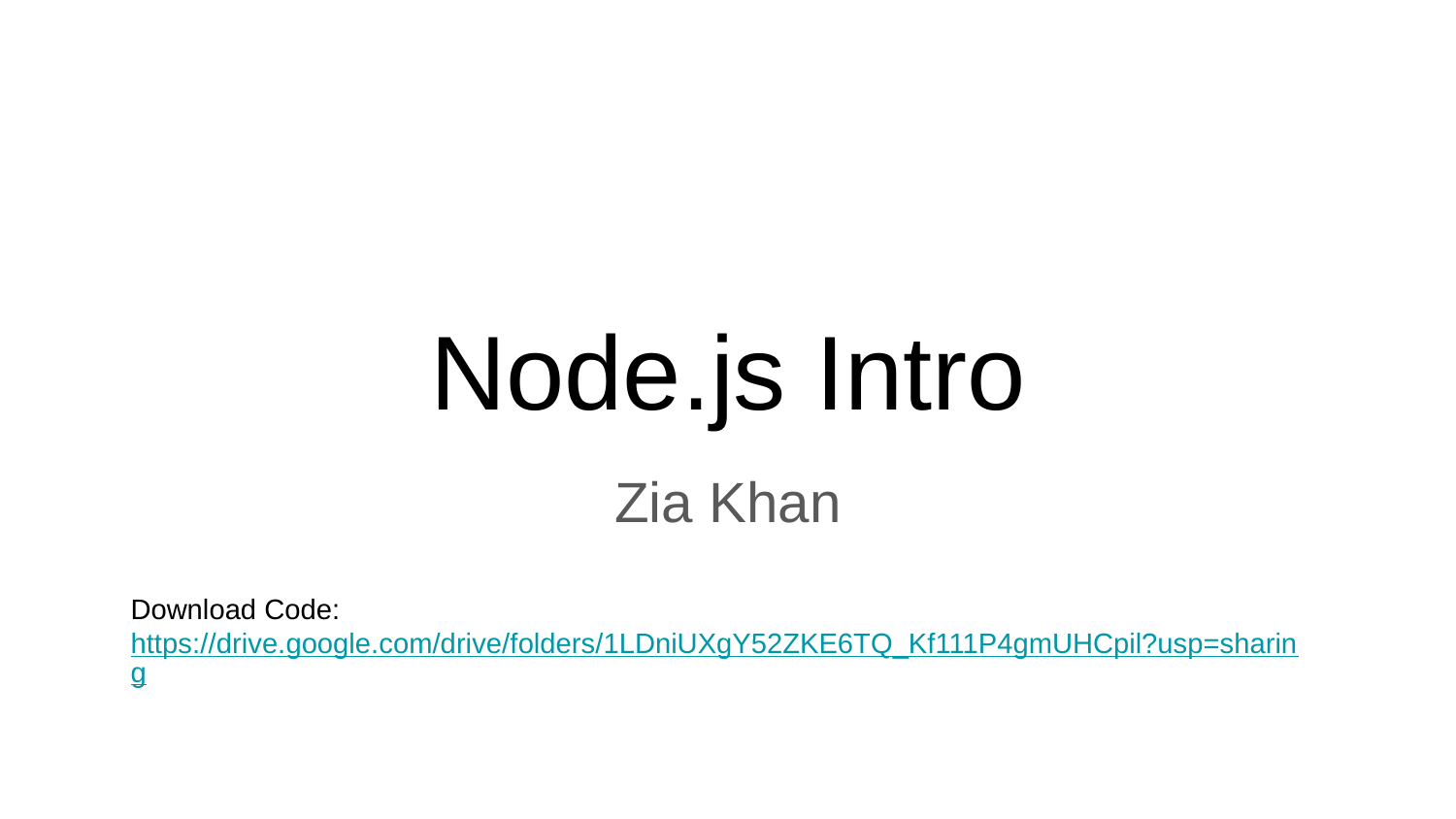

# Node.js Intro
Zia Khan
Download Code: https://drive.google.com/drive/folders/1LDniUXgY52ZKE6TQ_Kf111P4gmUHCpil?usp=sharing